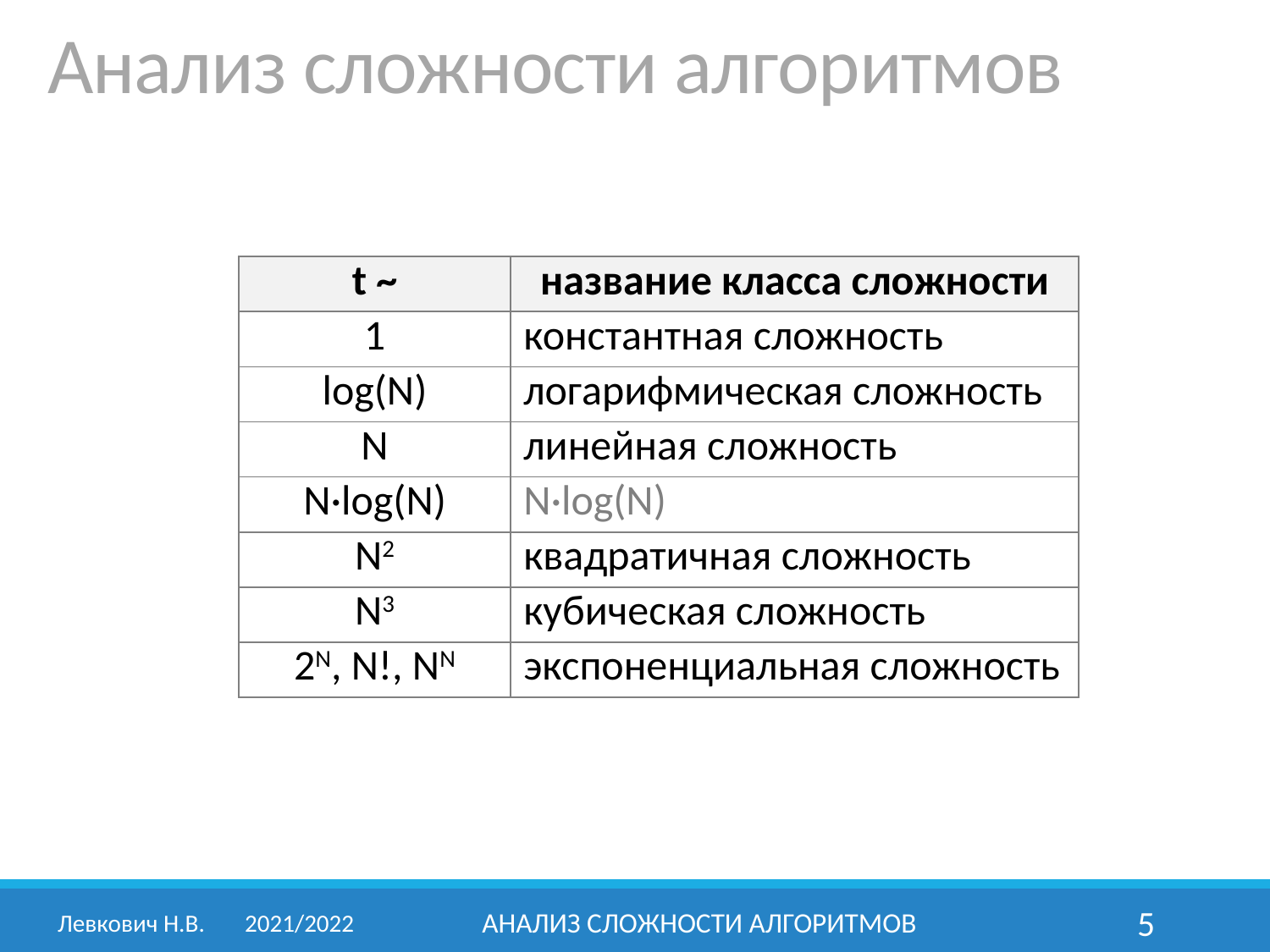

# Анализ сложности алгоритмов
| t ~ | название класса сложности |
| --- | --- |
| 1 | константная сложность |
| log(N) | логарифмическая сложность |
| N | линейная сложность |
| N·log(N) | N·log(N) |
| N2 | квадратичная сложность |
| N3 | кубическая сложность |
| 2N, N!, NN | экспоненциальная сложность |
Левкович Н.В.	2021/2022
Анализ сложности алгоритмов
5